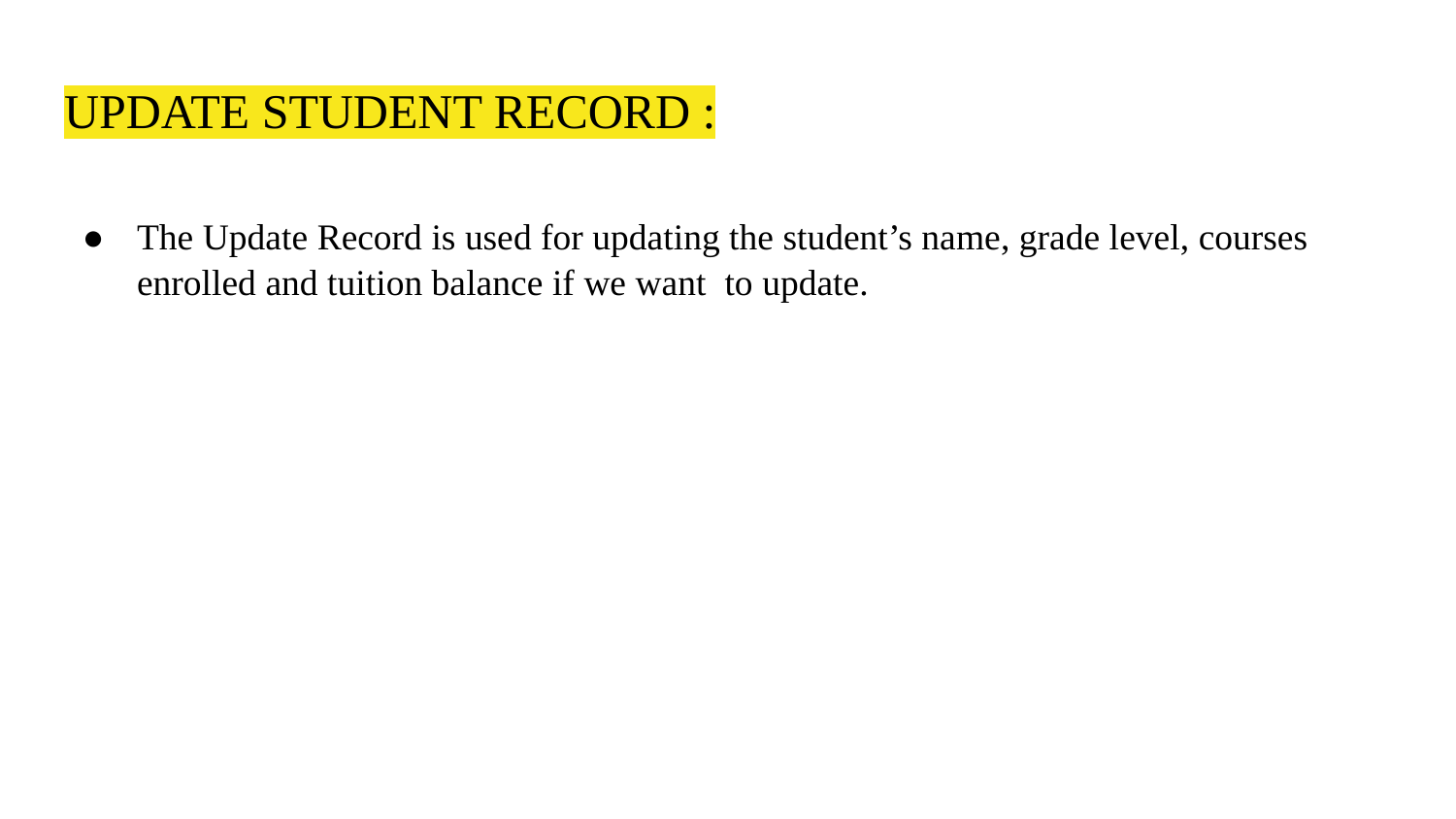

# UPDATE STUDENT RECORD :
The Update Record is used for updating the student’s name, grade level, courses enrolled and tuition balance if we want  to update.